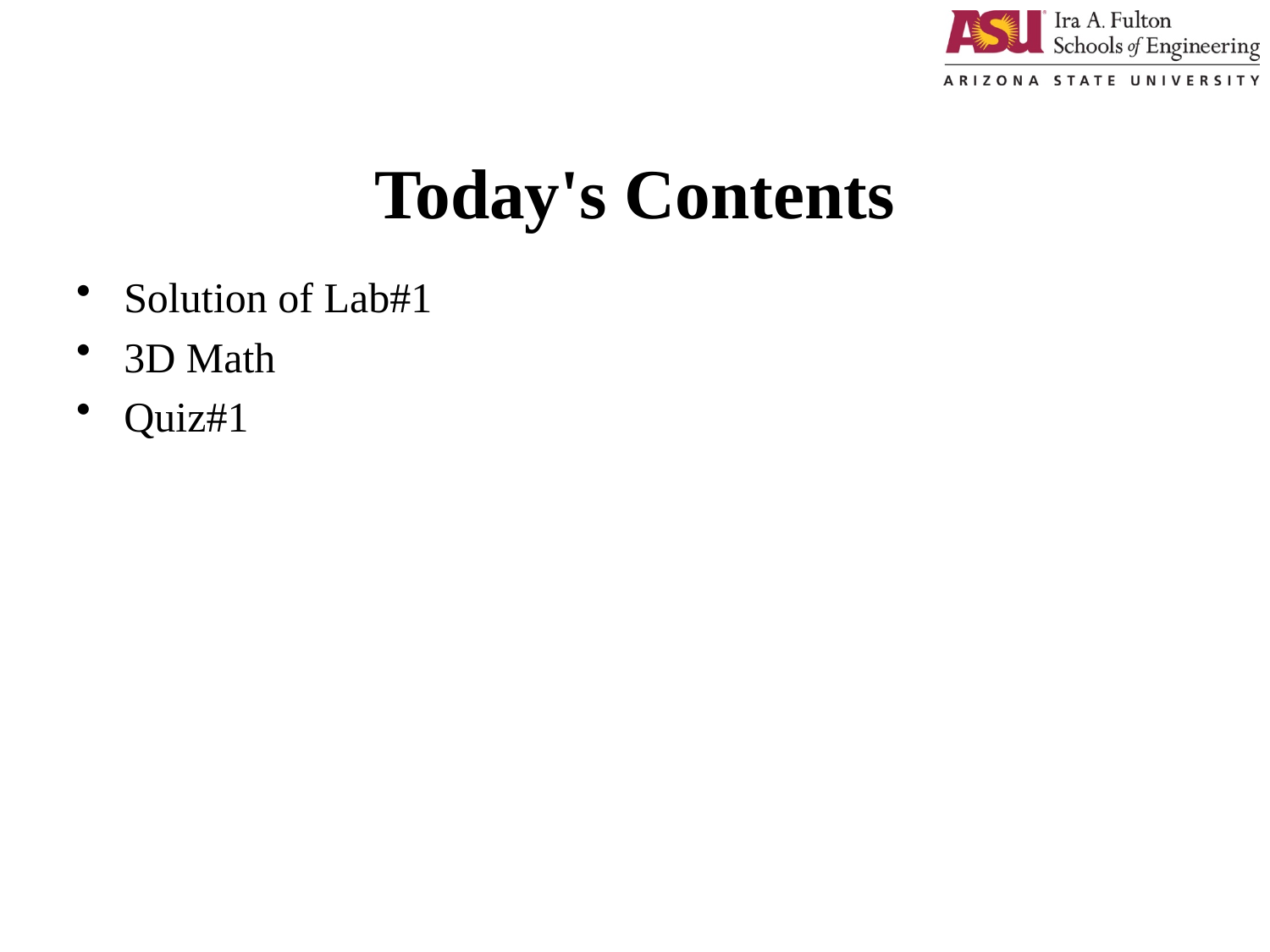

# Today's Contents
Solution of Lab#1
3D Math
Quiz#1
1/16/2017